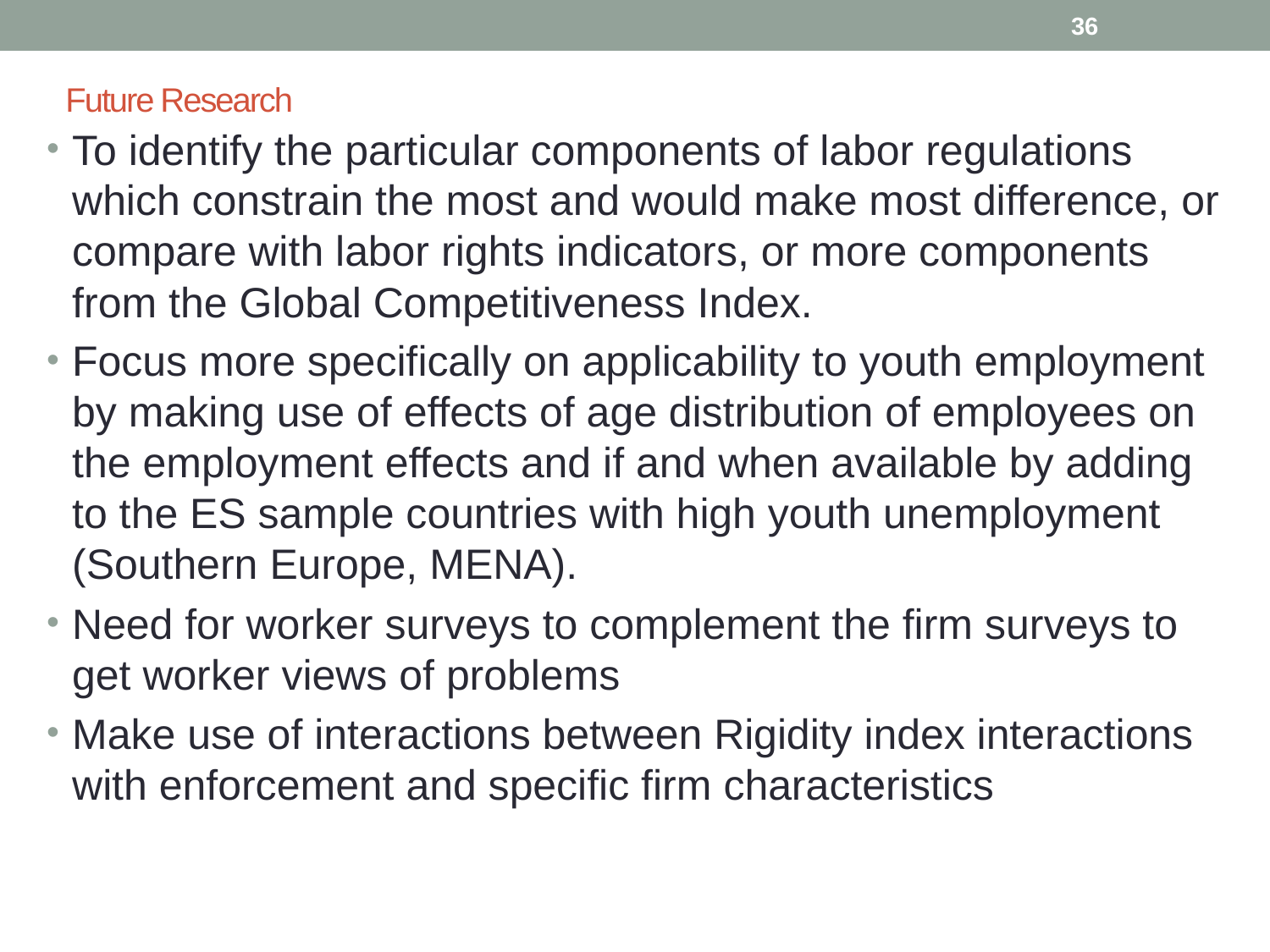

36

Future Research

To identify the particular components of labor regulations which constrain the most and would make most difference, or compare with labor rights indicators, or more components from the Global Competitiveness Index.
Focus more specifically on applicability to youth employment by making use of effects of age distribution of employees on the employment effects and if and when available by adding to the ES sample countries with high youth unemployment (Southern Europe, MENA).
Need for worker surveys to complement the firm surveys to get worker views of problems
Make use of interactions between Rigidity index interactions with enforcement and specific firm characteristics